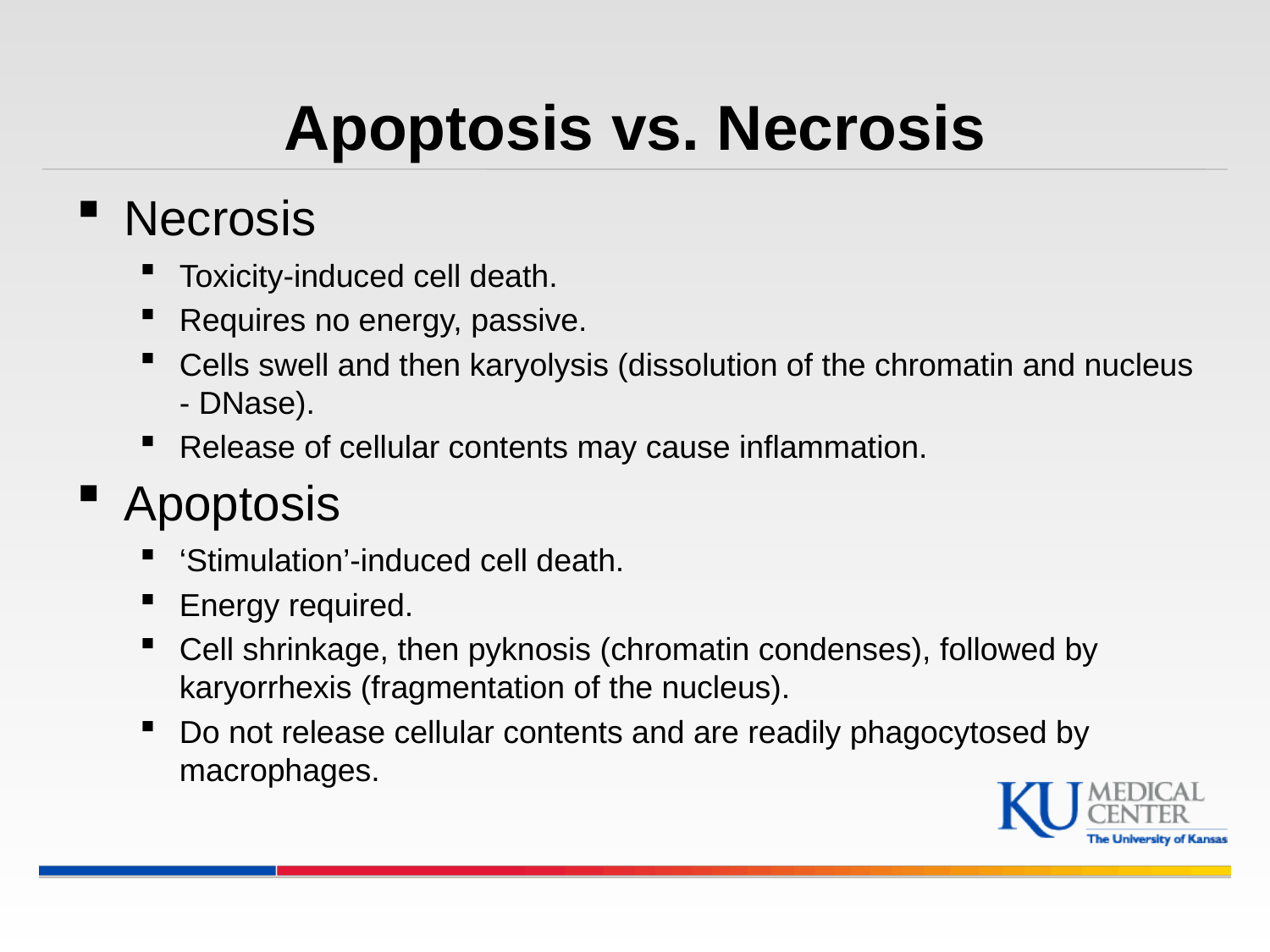

# Apoptosis vs. Necrosis
Necrosis
Toxicity-induced cell death.
Requires no energy, passive.
Cells swell and then karyolysis (dissolution of the chromatin and nucleus - DNase).
Release of cellular contents may cause inflammation.
Apoptosis
‘Stimulation’-induced cell death.
Energy required.
Cell shrinkage, then pyknosis (chromatin condenses), followed by karyorrhexis (fragmentation of the nucleus).
Do not release cellular contents and are readily phagocytosed by macrophages.